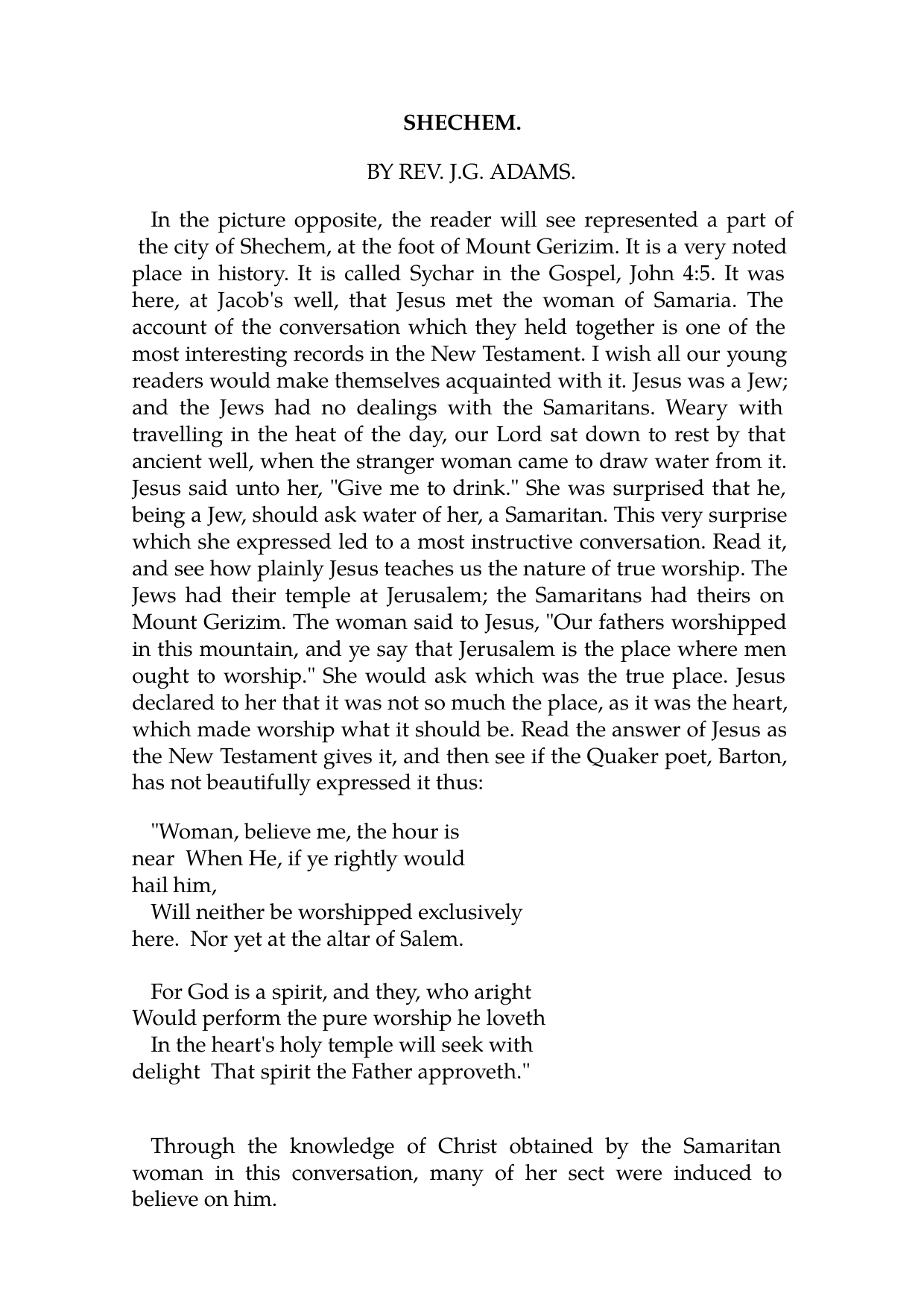

SHECHEM.
BY REV. J.G. ADAMS.
In the picture opposite, the reader will see represented a part of  the city of Shechem, at the foot of Mount Gerizim. It is a very noted  place in history. It is called Sychar in the Gospel, John 4:5. It was  here, at Jacob's well, that Jesus met the woman of Samaria. The  account of the conversation which they held together is one of the  most interesting records in the New Testament. I wish all our young  readers would make themselves acquainted with it. Jesus was a Jew;  and the Jews had no dealings with the Samaritans. Weary with  travelling in the heat of the day, our Lord sat down to rest by that  ancient well, when the stranger woman came to draw water from it.  Jesus said unto her, "Give me to drink." She was surprised that he,  being a Jew, should ask water of her, a Samaritan. This very surprise  which she expressed led to a most instructive conversation. Read it,  and see how plainly Jesus teaches us the nature of true worship. The  Jews had their temple at Jerusalem; the Samaritans had theirs on  Mount Gerizim. The woman said to Jesus, "Our fathers worshipped  in this mountain, and ye say that Jerusalem is the place where men  ought to worship." She would ask which was the true place. Jesus  declared to her that it was not so much the place, as it was the heart,  which made worship what it should be. Read the answer of Jesus as  the New Testament gives it, and then see if the Quaker poet, Barton,  has not beautifully expressed it thus:
"Woman, believe me, the hour is near  When He, if ye rightly would hail him,
Will neither be worshipped exclusively here.  Nor yet at the altar of Salem.

For God is a spirit, and they, who aright  Would perform the pure worship he loveth
In the heart's holy temple will seek with delight  That spirit the Father approveth."

Through the knowledge of Christ obtained by the Samaritan  woman in this conversation, many of her sect were induced to  believe on him.